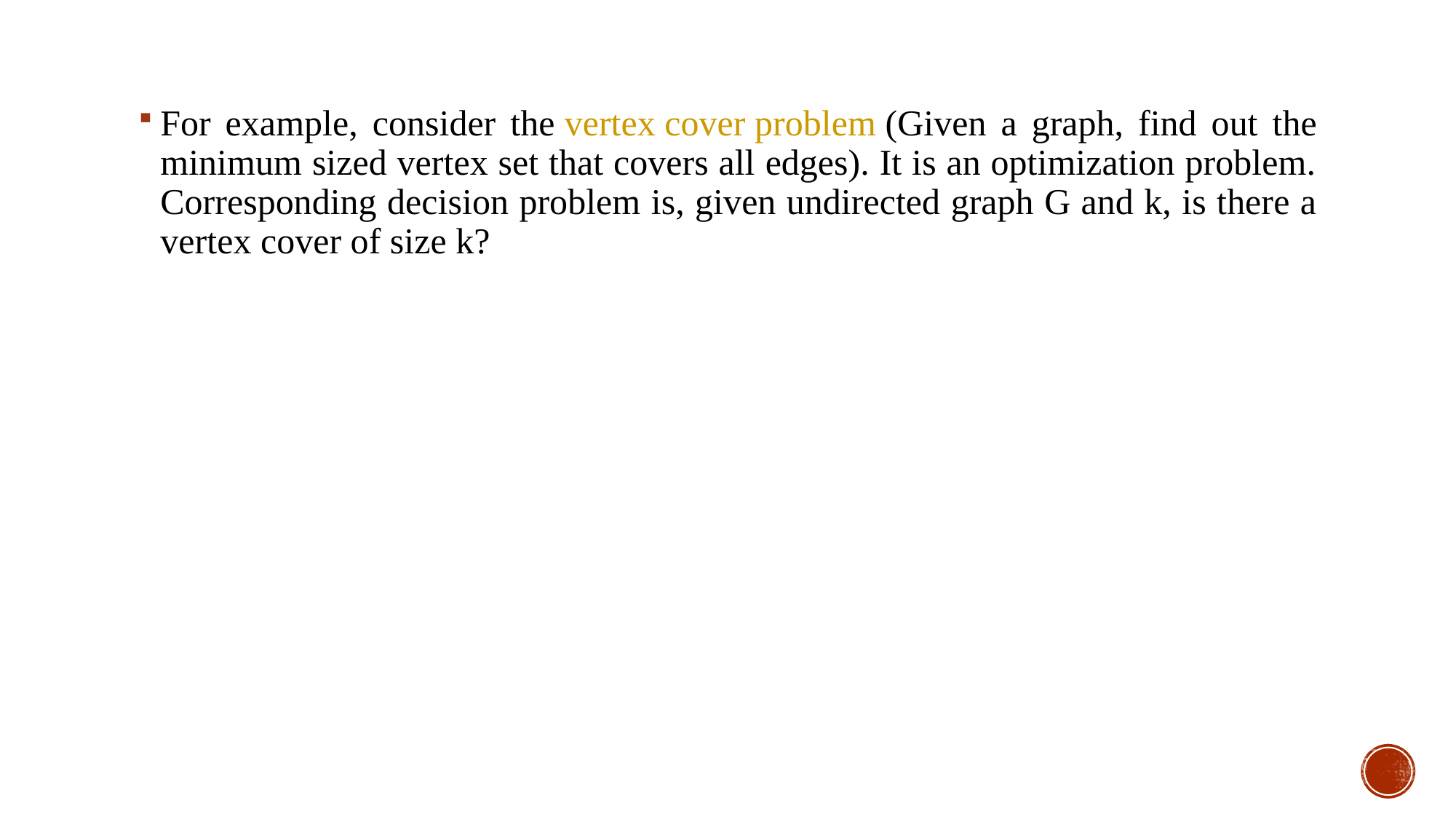

For example, consider the vertex cover problem (Given a graph, find out the minimum sized vertex set that covers all edges). It is an optimization problem. Corresponding decision problem is, given undirected graph G and k, is there a vertex cover of size k?